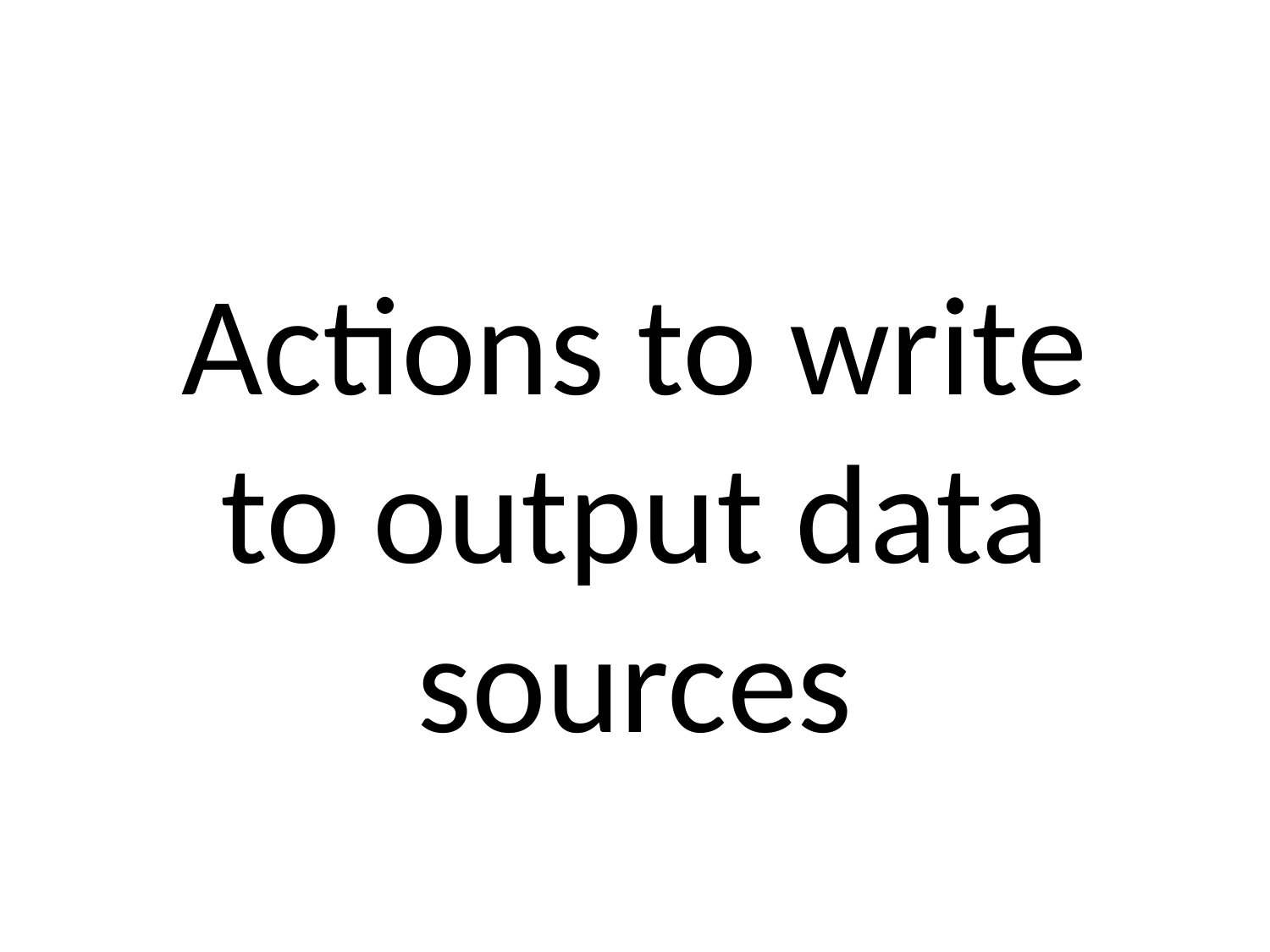

# Actions to write to output data sources